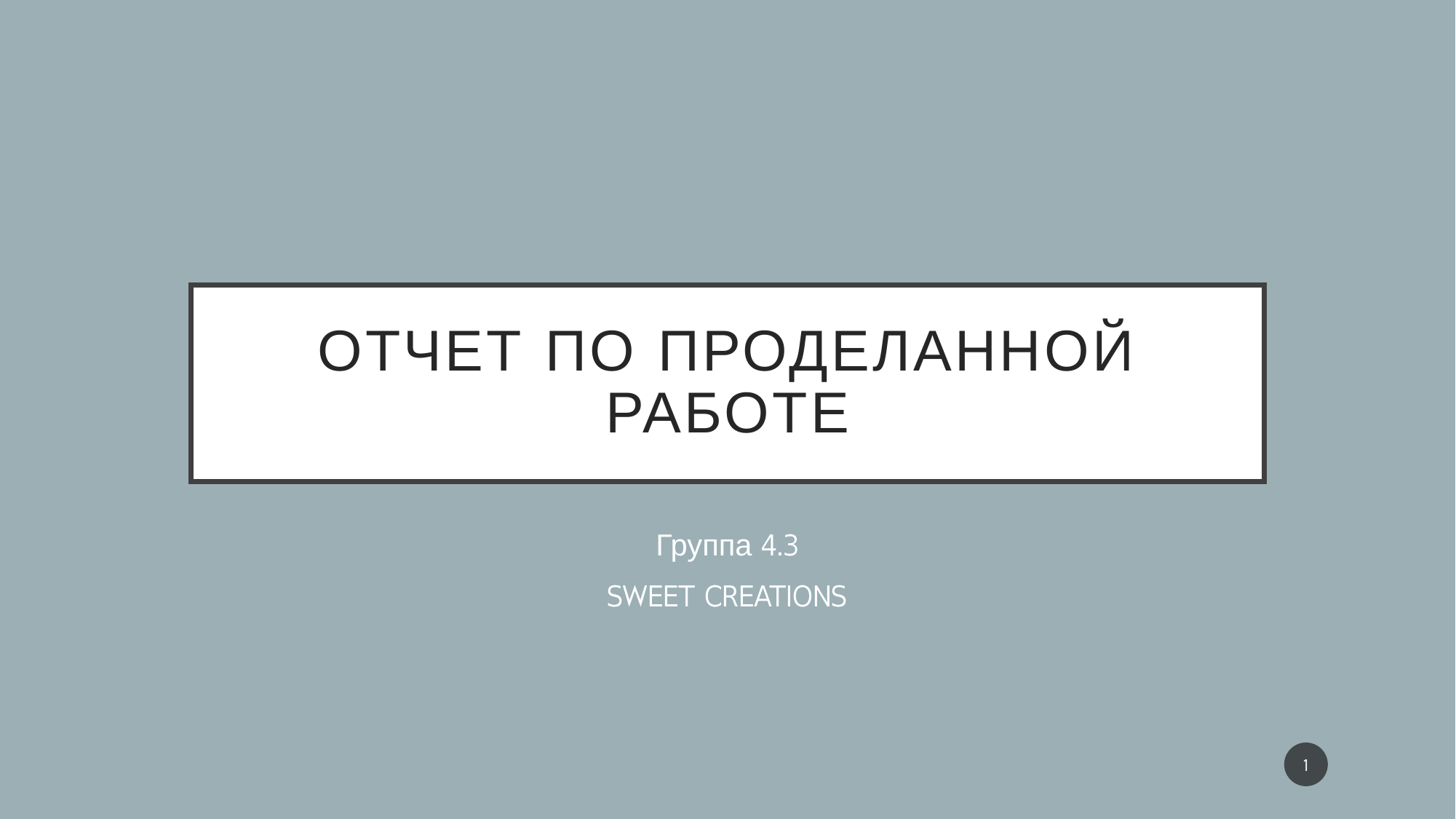

# Отчет по проделанной работе
Группа 4.3
SWEET CREATIONS
1